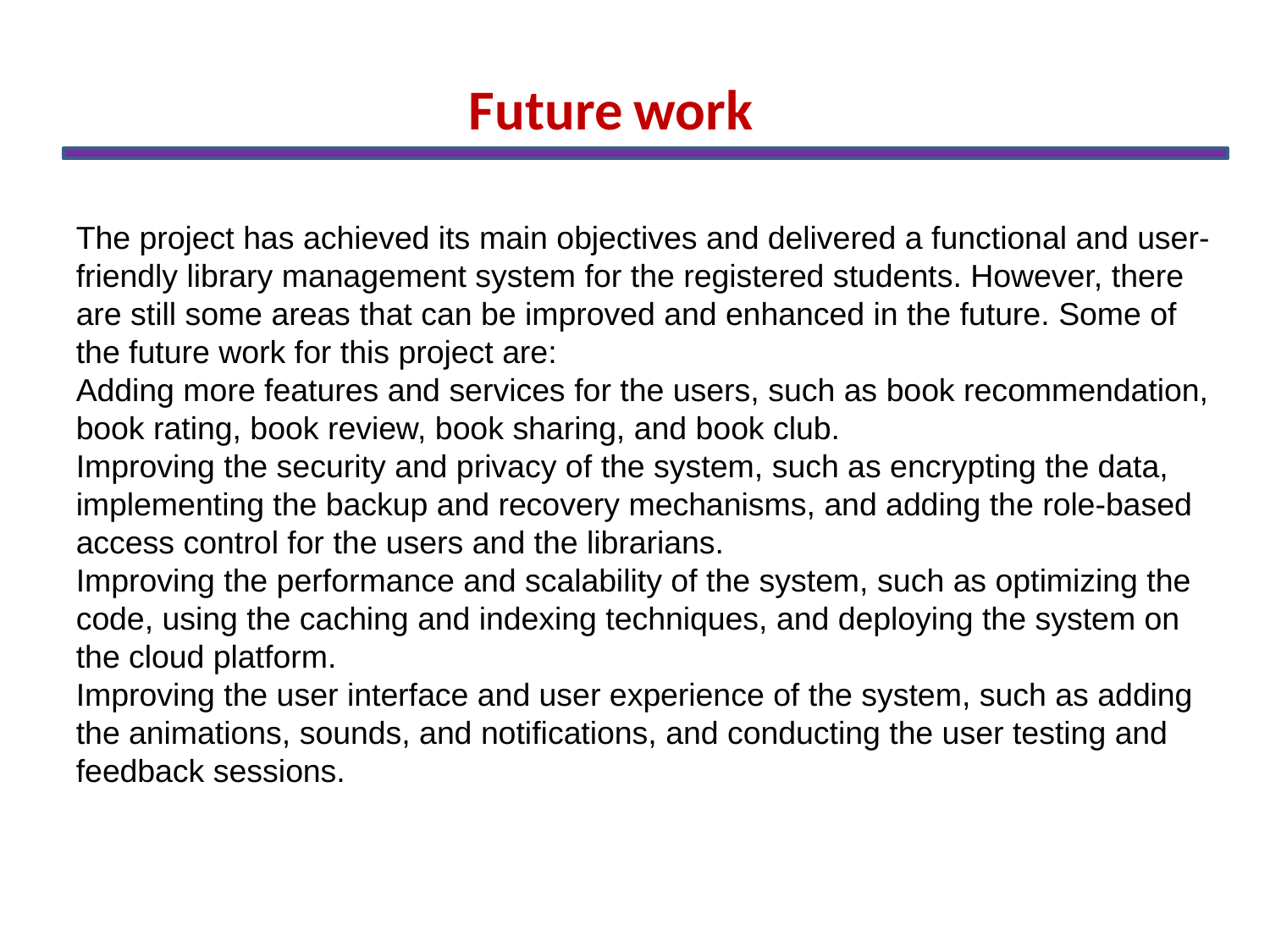

Future work

The project has achieved its main objectives and delivered a functional and user-friendly library management system for the registered students. However, there are still some areas that can be improved and enhanced in the future. Some of the future work for this project are:
Adding more features and services for the users, such as book recommendation, book rating, book review, book sharing, and book club.
Improving the security and privacy of the system, such as encrypting the data, implementing the backup and recovery mechanisms, and adding the role-based access control for the users and the librarians.
Improving the performance and scalability of the system, such as optimizing the code, using the caching and indexing techniques, and deploying the system on the cloud platform.
Improving the user interface and user experience of the system, such as adding the animations, sounds, and notifications, and conducting the user testing and feedback sessions.